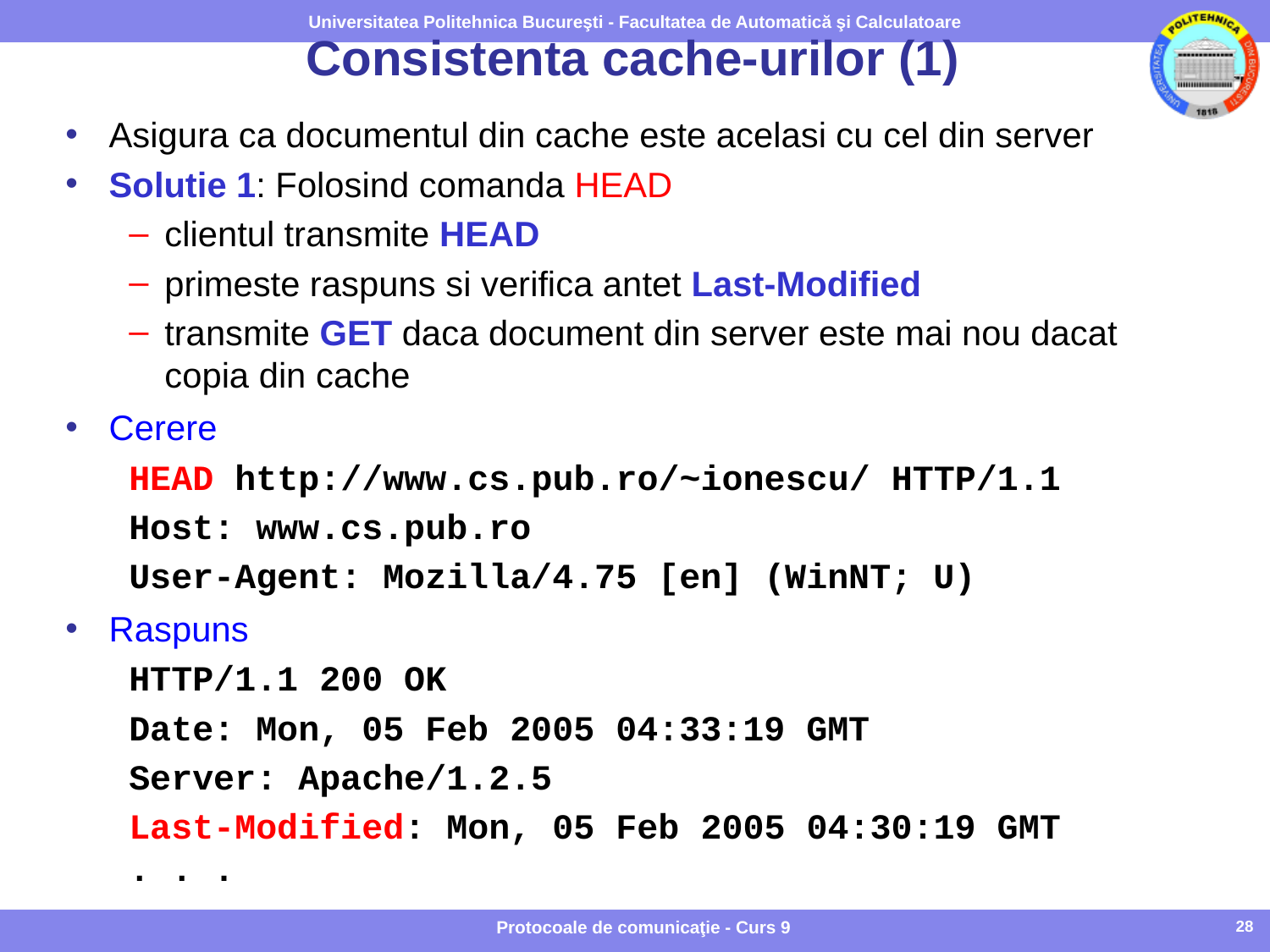

# Consistenta cache-urilor (1)
Asigura ca documentul din cache este acelasi cu cel din server
Solutie 1: Folosind comanda HEAD
clientul transmite HEAD
primeste raspuns si verifica antet Last-Modified
transmite GET daca document din server este mai nou dacat copia din cache
Cerere
HEAD http://www.cs.pub.ro/~ionescu/ HTTP/1.1
Host: www.cs.pub.ro
User-Agent: Mozilla/4.75 [en] (WinNT; U)
Raspuns
HTTP/1.1 200 OK
Date: Mon, 05 Feb 2005 04:33:19 GMT
Server: Apache/1.2.5
Last-Modified: Mon, 05 Feb 2005 04:30:19 GMT
. . .
Protocoale de comunicaţie - Curs 9
28